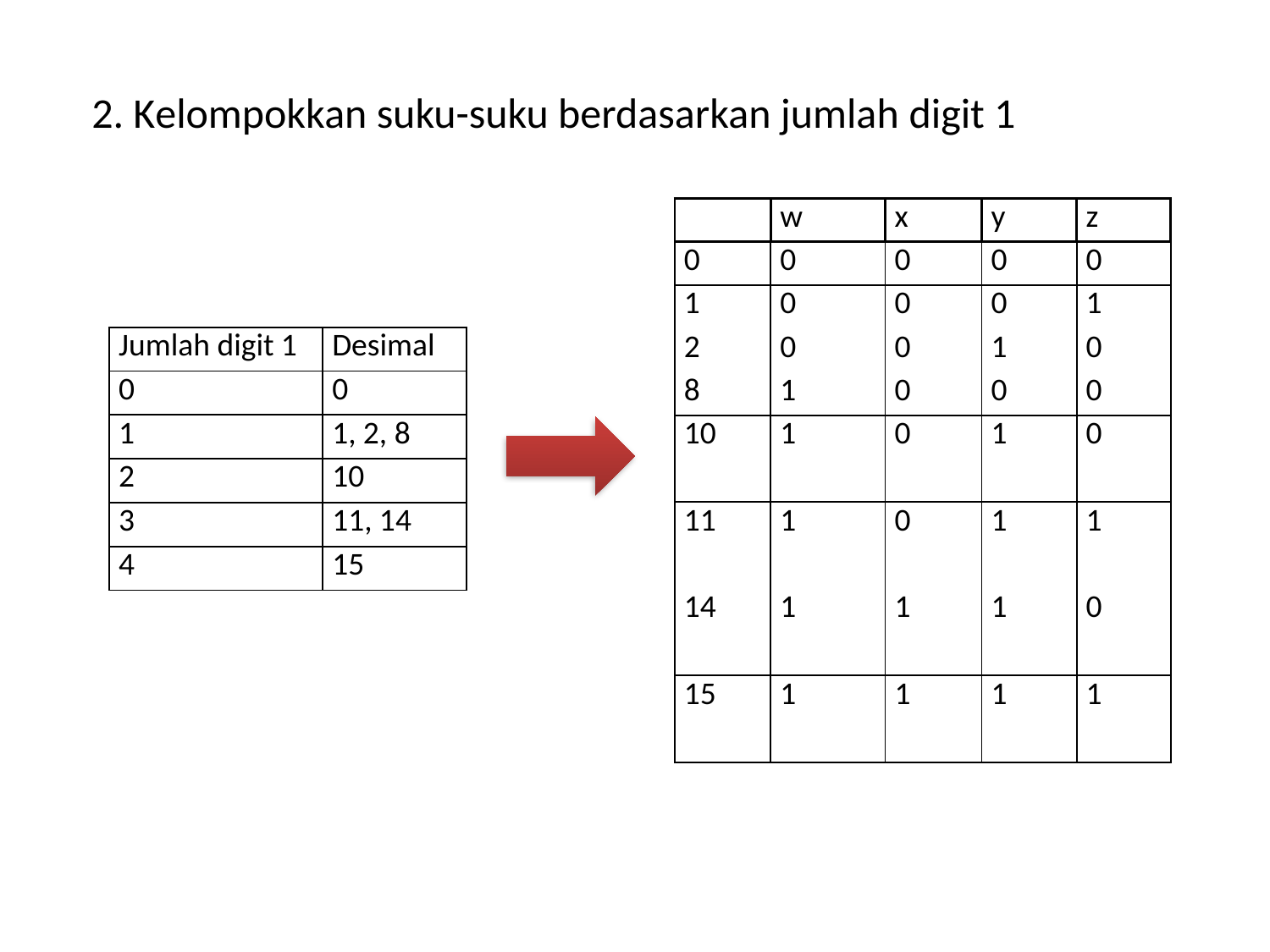

2. Kelompokkan suku-suku berdasarkan jumlah digit 1
|  | w | x | y | z |
| --- | --- | --- | --- | --- |
| 0 | 0 | 0 | 0 | 0 |
| 1 | 0 | 0 | 0 | 1 |
| 2 | 0 | 0 | 1 | 0 |
| 8 | 1 | 0 | 0 | 0 |
| 10 | 1 | 0 | 1 | 0 |
| 11 | 1 | 0 | 1 | 1 |
| 14 | 1 | 1 | 1 | 0 |
| 15 | 1 | 1 | 1 | 1 |
| Jumlah digit 1 | Desimal |
| --- | --- |
| 0 | 0 |
| 1 | 1, 2, 8 |
| 2 | 10 |
| 3 | 11, 14 |
| 4 | 15 |